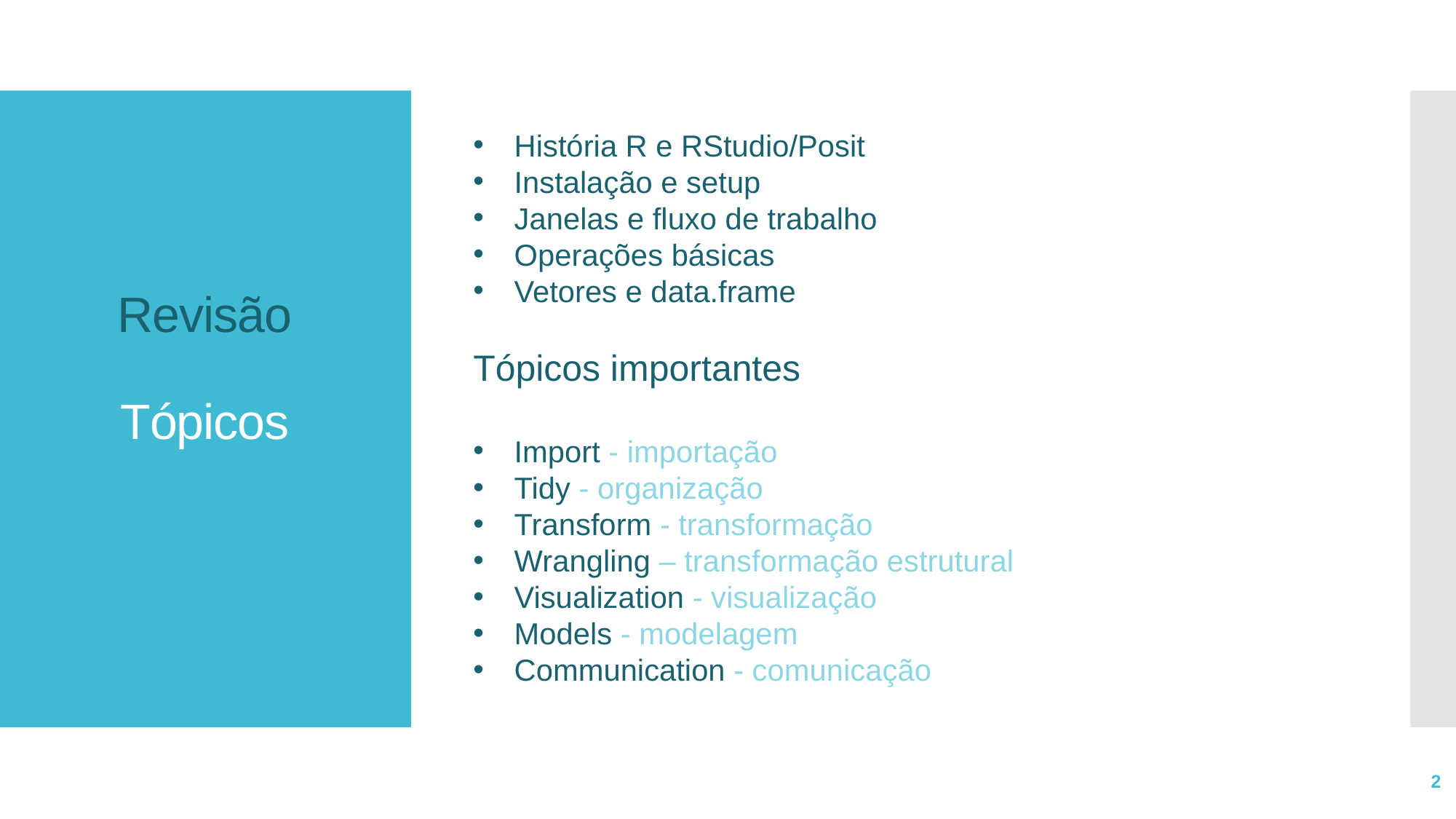

História R e RStudio/Posit
Instalação e setup
Janelas e fluxo de trabalho
Operações básicas
Vetores e data.frame

Tópicos importantes

Import - importação
Tidy - organização
Transform - transformação
Wrangling – transformação estrutural
Visualization - visualização
Models - modelagem
Communication - comunicação
Revisão

Tópicos
2